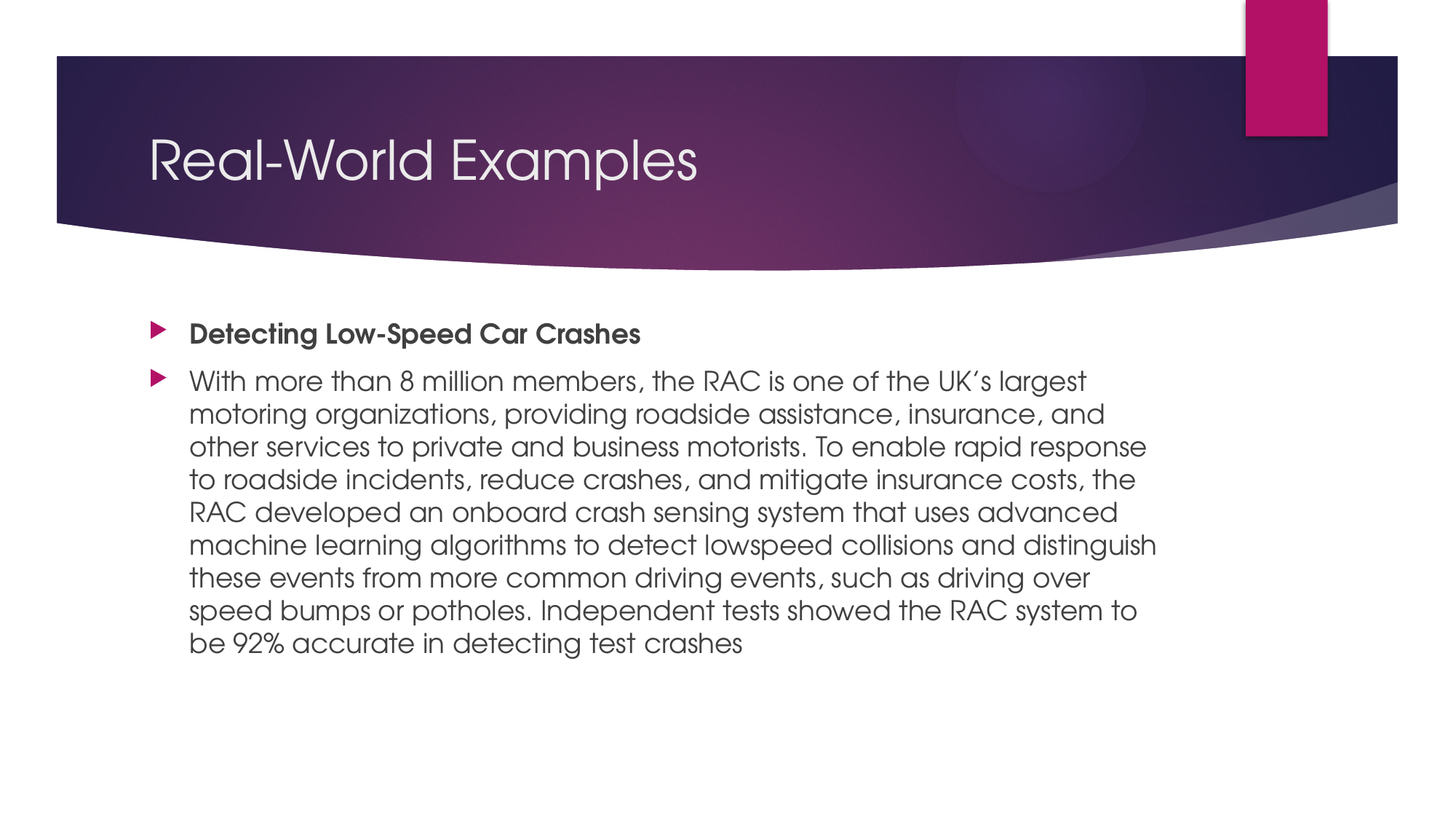

# Real-World Examples
Detecting Low-Speed Car Crashes
With more than 8 million members, the RAC is one of the UK’s largest motoring organizations, providing roadside assistance, insurance, and other services to private and business motorists. To enable rapid response to roadside incidents, reduce crashes, and mitigate insurance costs, the RAC developed an onboard crash sensing system that uses advanced machine learning algorithms to detect lowspeed collisions and distinguish these events from more common driving events, such as driving over speed bumps or potholes. Independent tests showed the RAC system to be 92% accurate in detecting test crashes